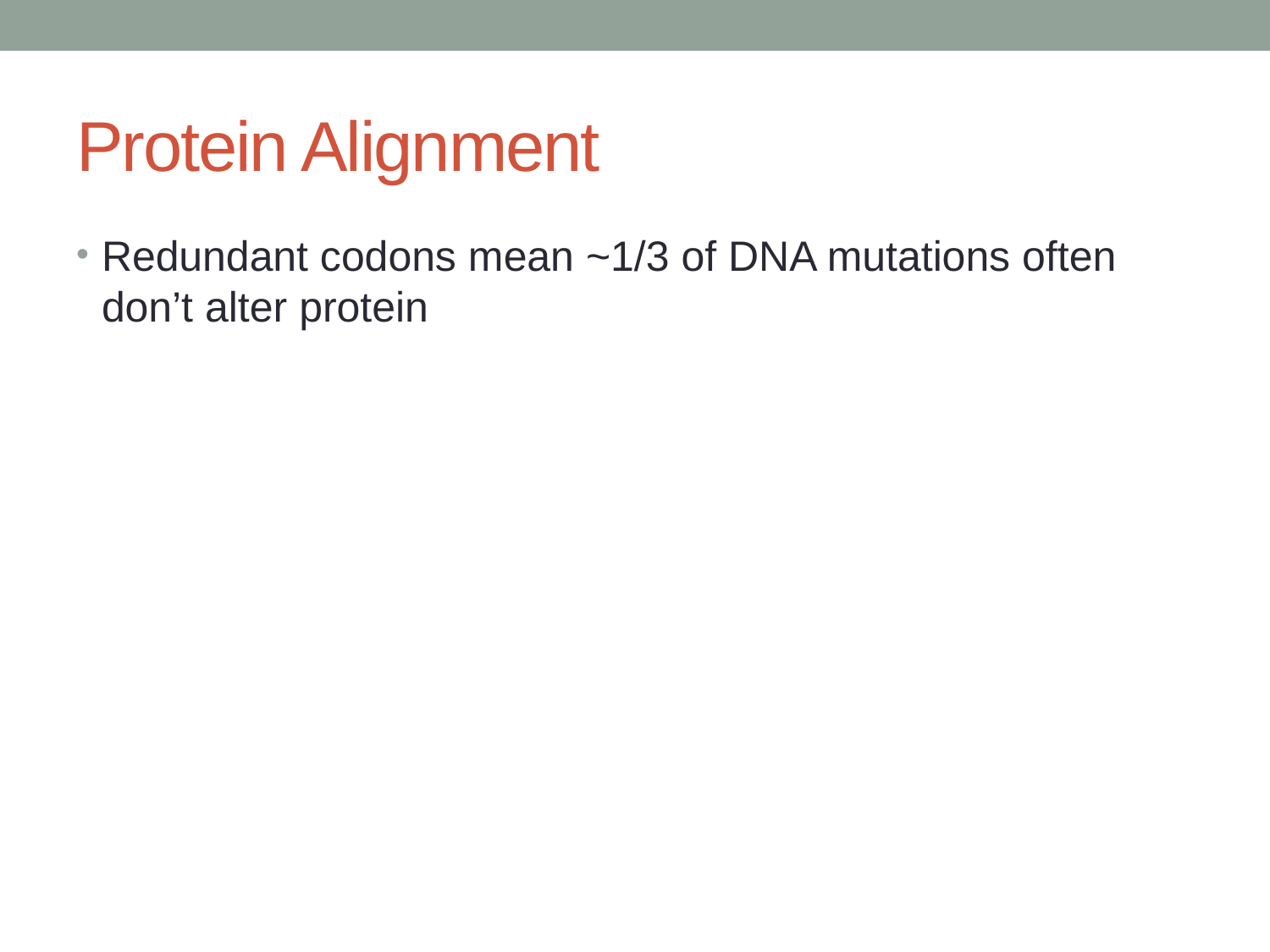

# Protein Alignment
Redundant codons mean ~1/3 of DNA mutations often don’t alter protein